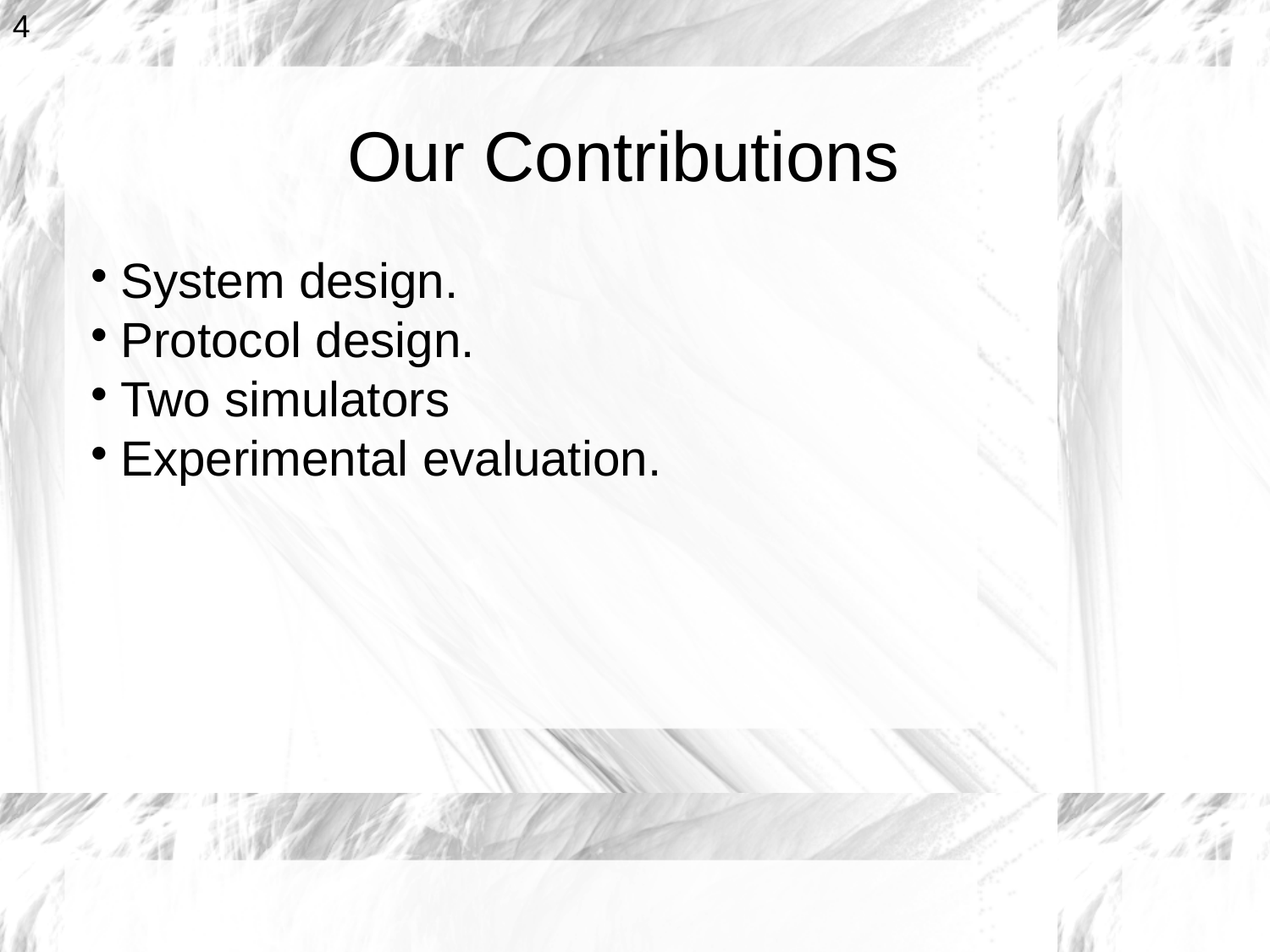

4
Our Contributions
System design.
Protocol design.
Two simulators
Experimental evaluation.